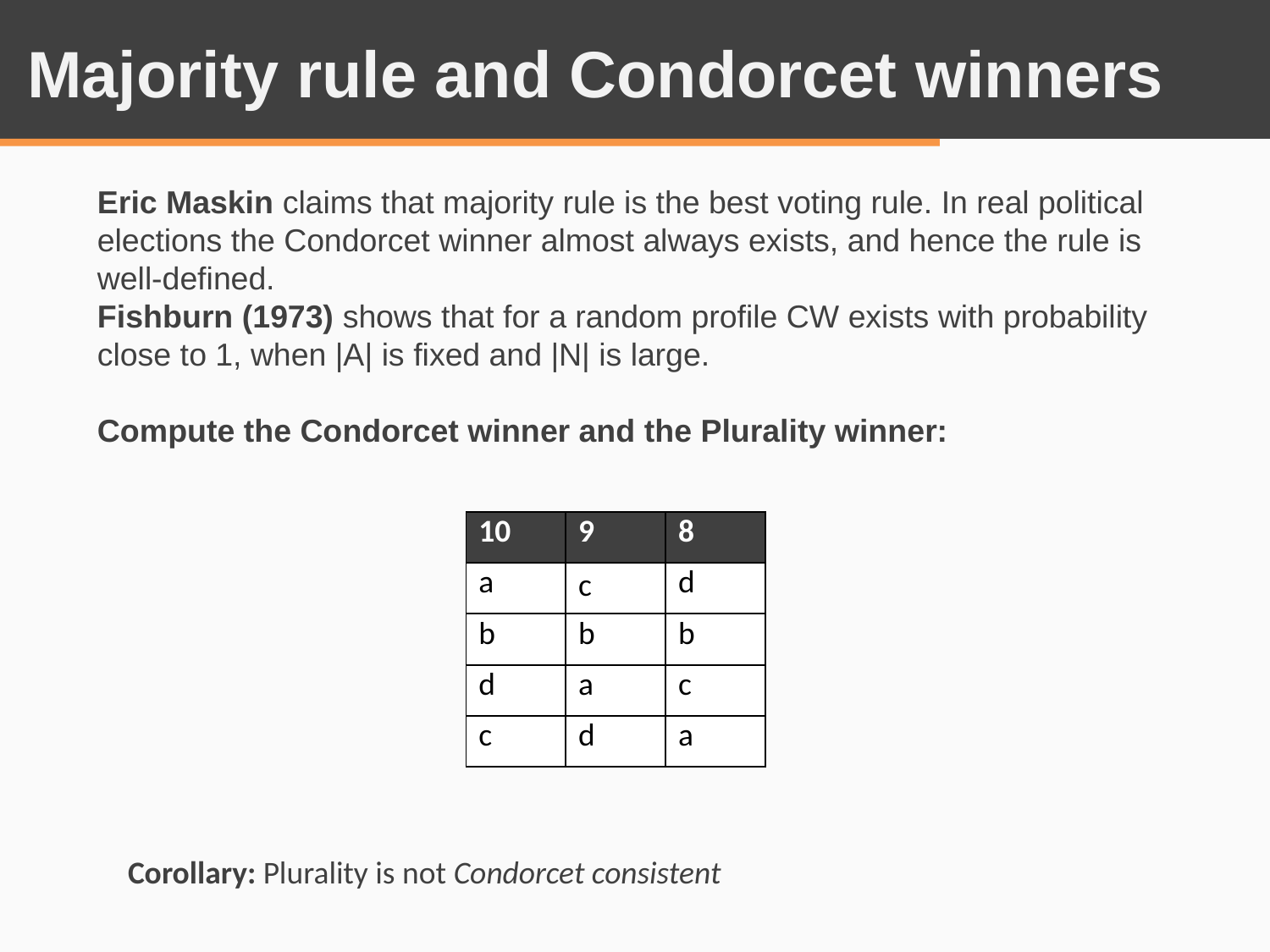

Majority rule and Condorcet winners

Eric Maskin claims that majority rule is the best voting rule. In real political elections the Condorcet winner almost always exists, and hence the rule is well-defined.
Fishburn (1973) shows that for a random profile CW exists with probability close to 1, when |A| is fixed and |N| is large.

Compute the Condorcet winner and the Plurality winner:

| 10 | 9 | 8 |
| --- | --- | --- |
| a | c | d |
| b | b | b |
| d | a | c |
| c | d | a |
Corollary: Plurality is not Condorcet consistent